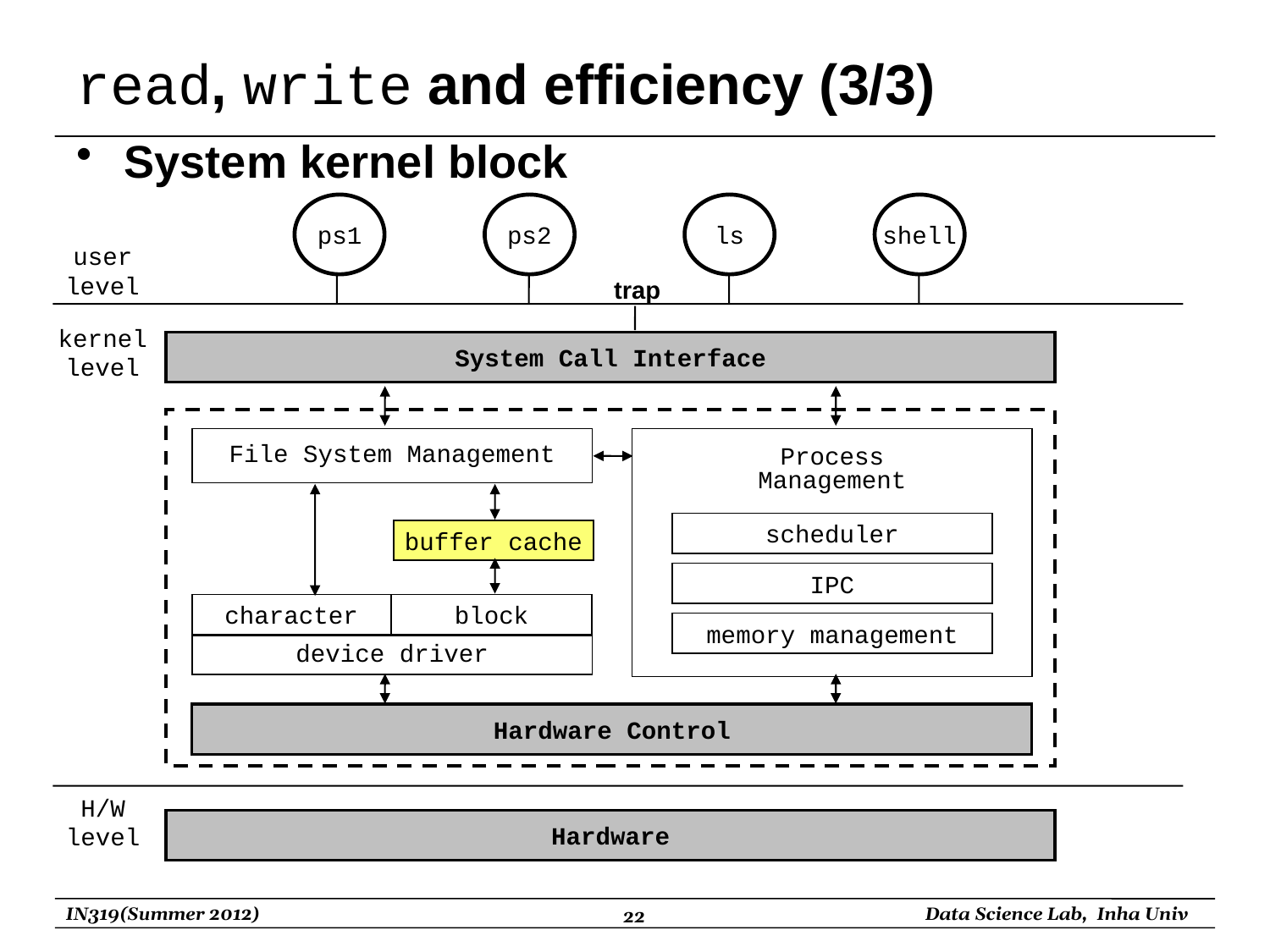

# read, write and efficiency (3/3)
System kernel block
ps1
ps2
ls
shell
user
level
trap

kernel
level
System Call Interface

File System Management
Process
Management

scheduler
buffer cache

IPC
character
block
memory management
device driver

Hardware Control

H/W
level
Hardware
22